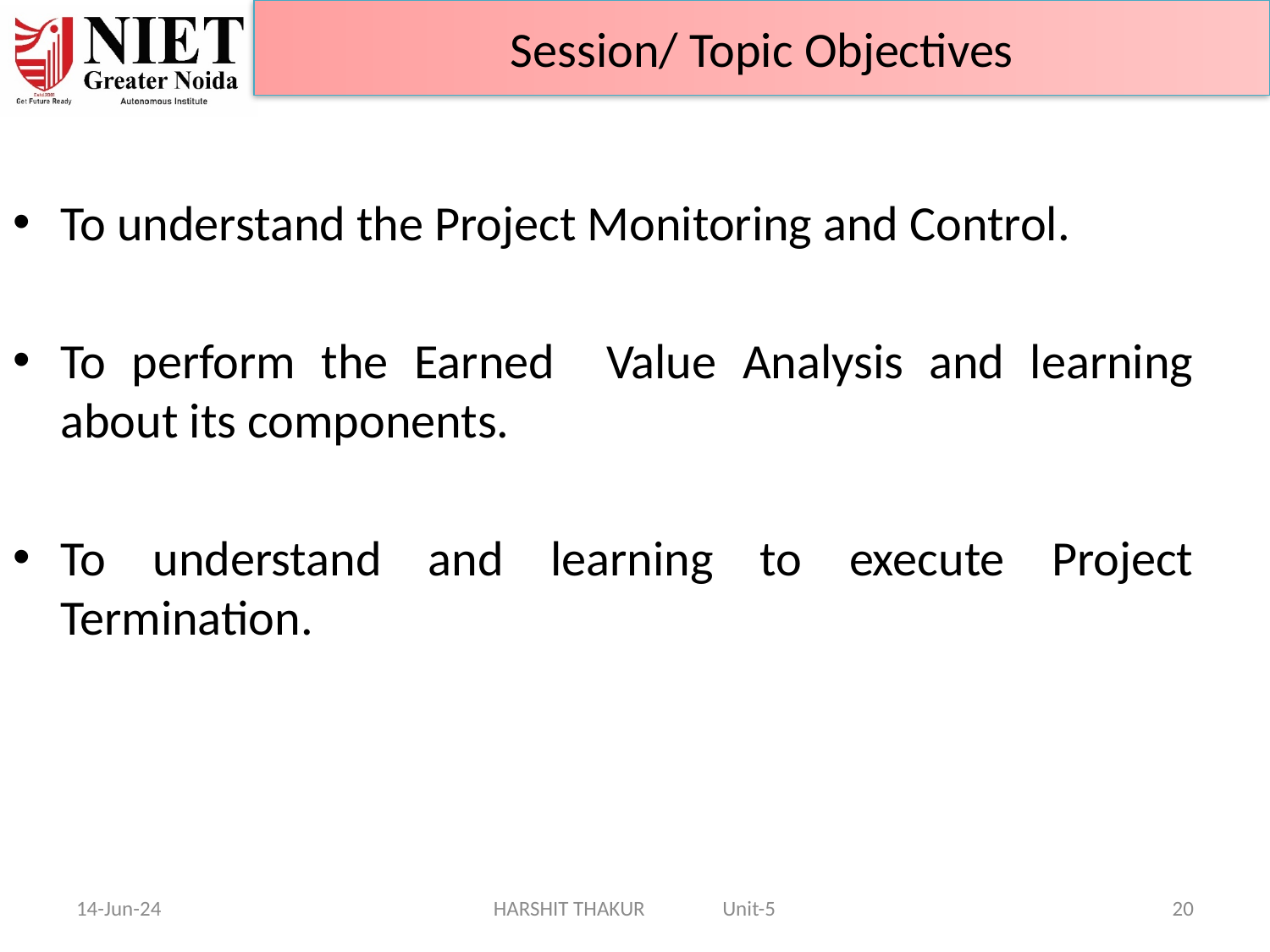

Session/ Topic Objectives

To understand the Project Monitoring and Control.

To perform the Earned  Value Analysis and learning about its components.

To understand and learning to execute Project Termination.

14-Jun-24
HARSHIT THAKUR                Unit-5
20